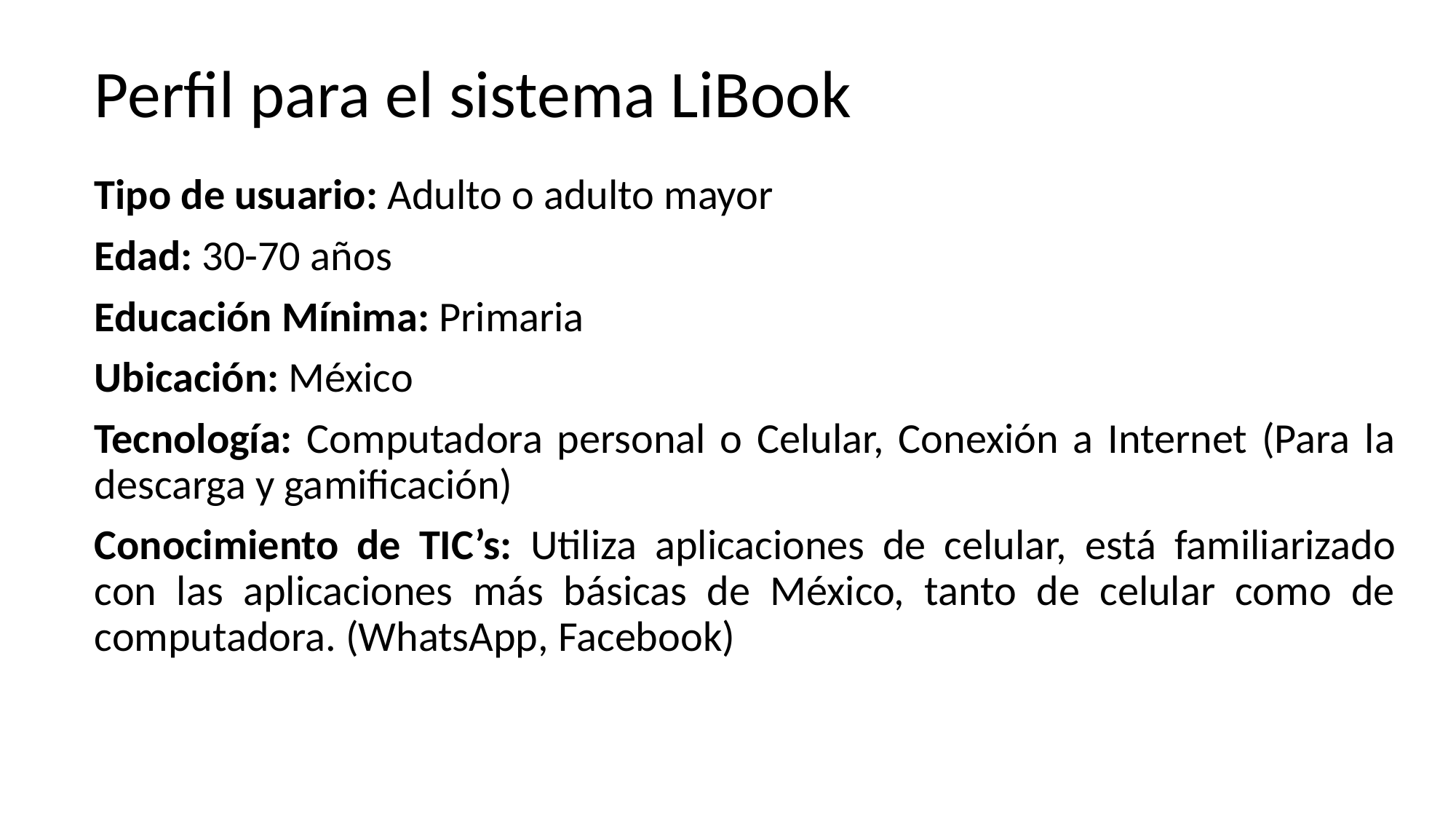

# Perfil para el sistema LiBook
Tipo de usuario: Adulto o adulto mayor
Edad: 30-70 años
Educación Mínima: Primaria
Ubicación: México
Tecnología: Computadora personal o Celular, Conexión a Internet (Para la descarga y gamificación)
Conocimiento de TIC’s: Utiliza aplicaciones de celular, está familiarizado con las aplicaciones más básicas de México, tanto de celular como de computadora. (WhatsApp, Facebook)